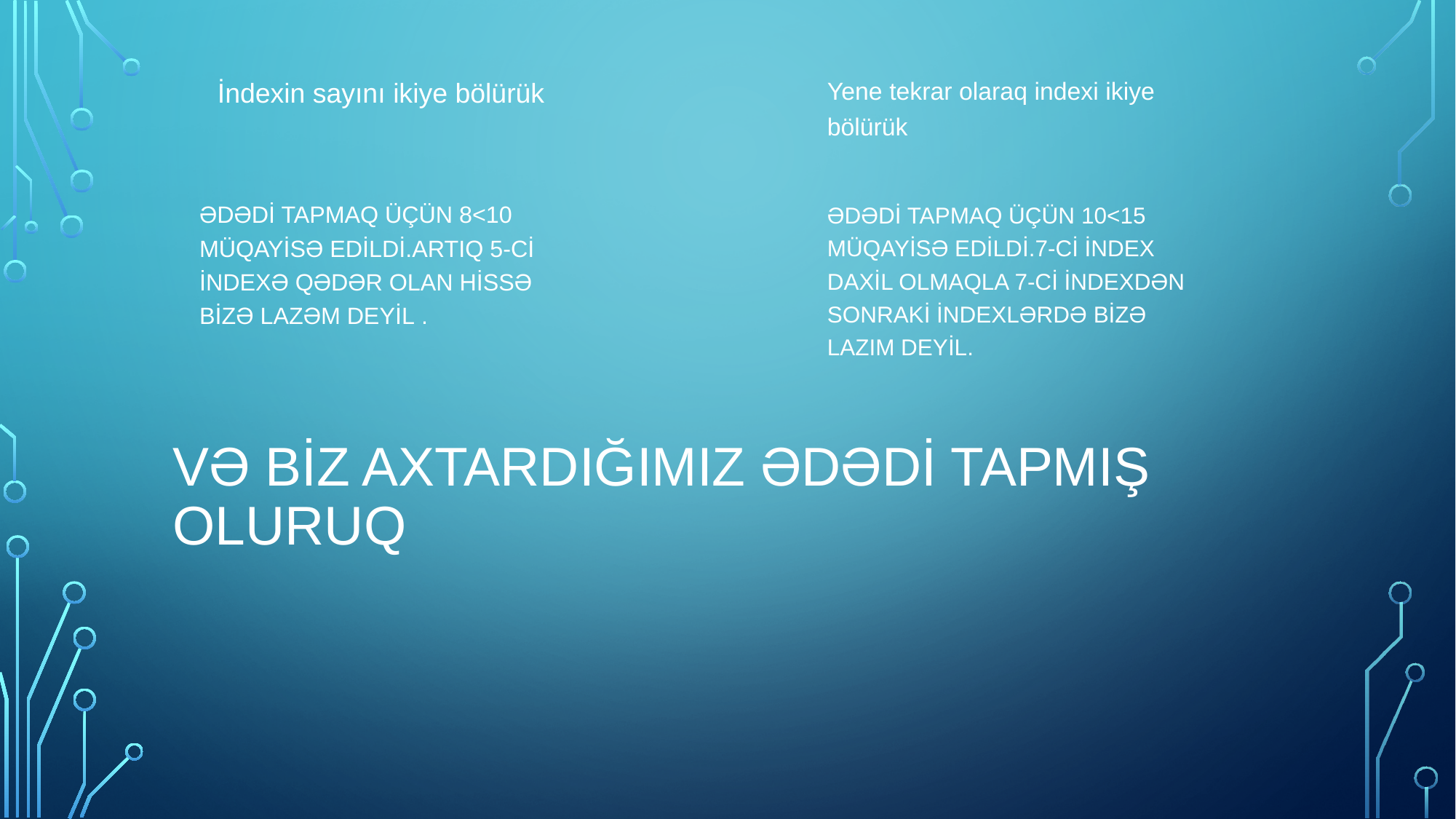

İndexin sayını ikiye bölürük
Yene tekrar olaraq indexi ikiye bölürük

ƏDƏDİ TAPMAQ ÜÇÜN 10<15 MÜQAYİSƏ EDİLDİ.7-Cİ İNDEX DAXİL OLMAQLA 7-Cİ İNDEXDƏN SONRAKİ İNDEXLƏRDƏ BİZƏ LAZIM DEYİL.

ƏDƏDİ TAPMAQ ÜÇÜN 8<10 MÜQAYİSƏ EDİLDİ.ARTIQ 5-Cİ İNDEXƏ QƏDƏR OLAN HİSSƏ BİZƏ LAZƏM DEYİL .
# VƏ BİZ AXTARDIĞIMIZ ƏDƏDİ TAPMIŞ OLURUQ